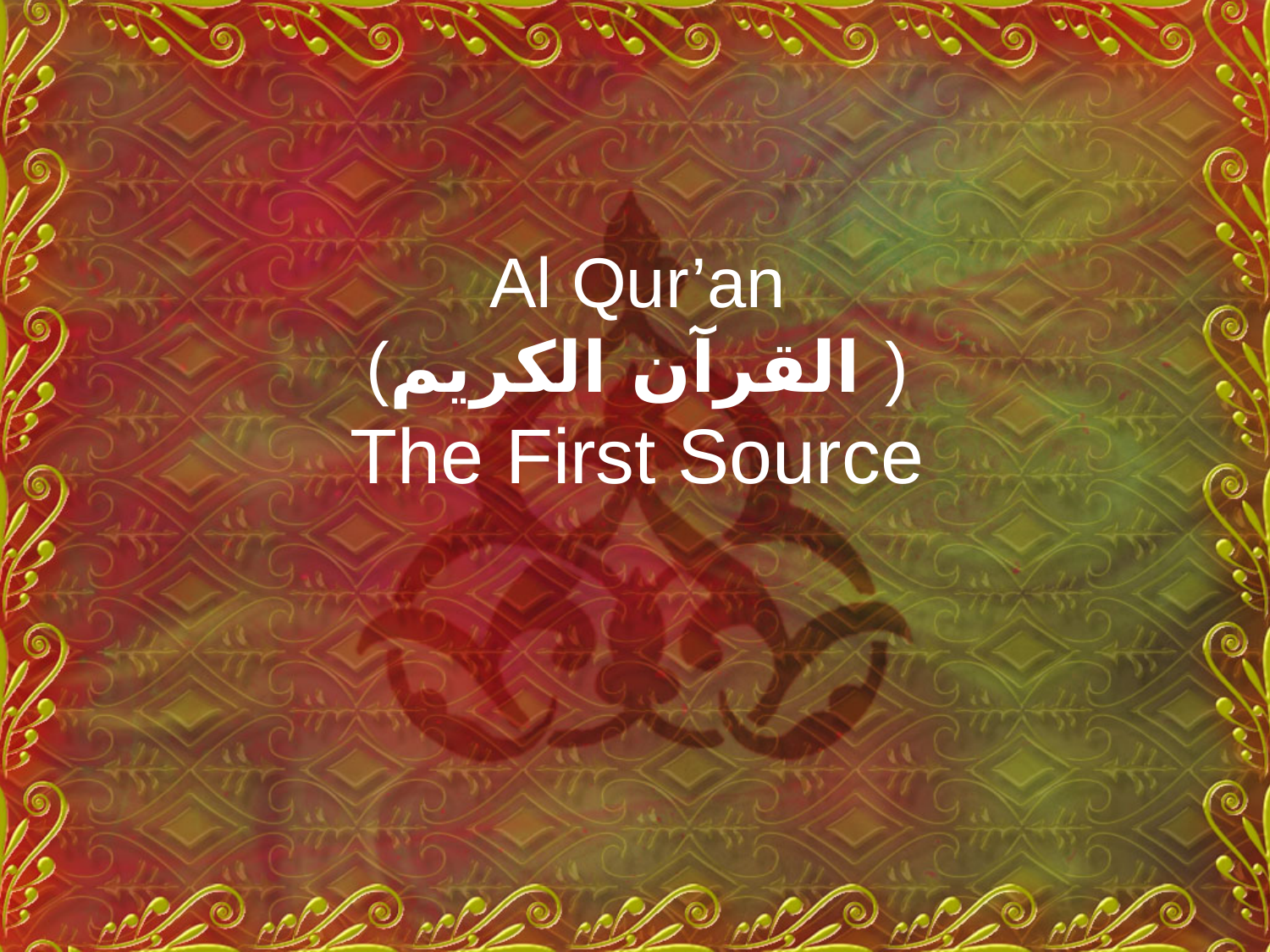

# Al Qur’an (القرآن الكريم ) The First Source